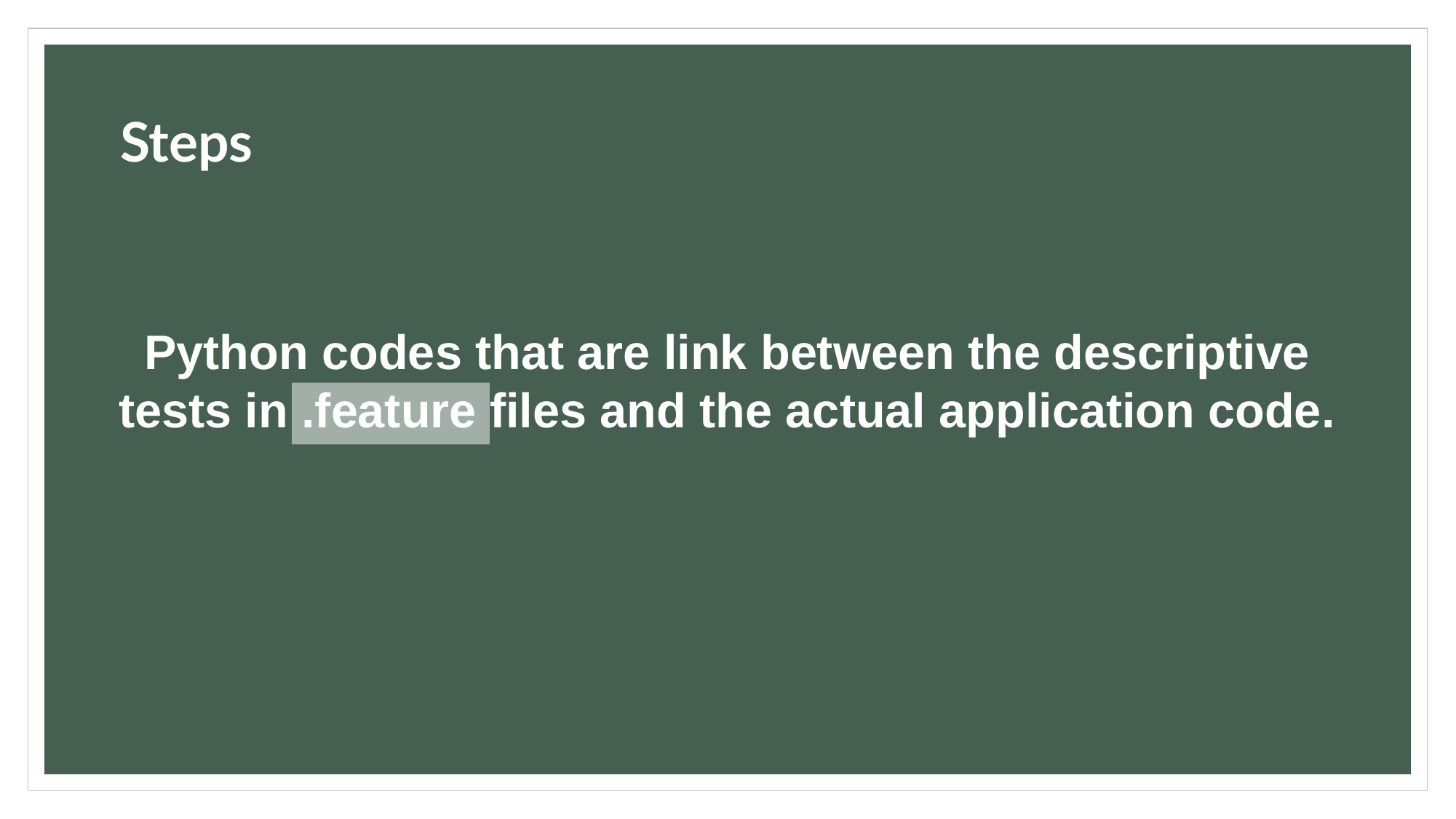

Steps
Python codes that are link between the descriptive tests in .feature files and the actual application code.